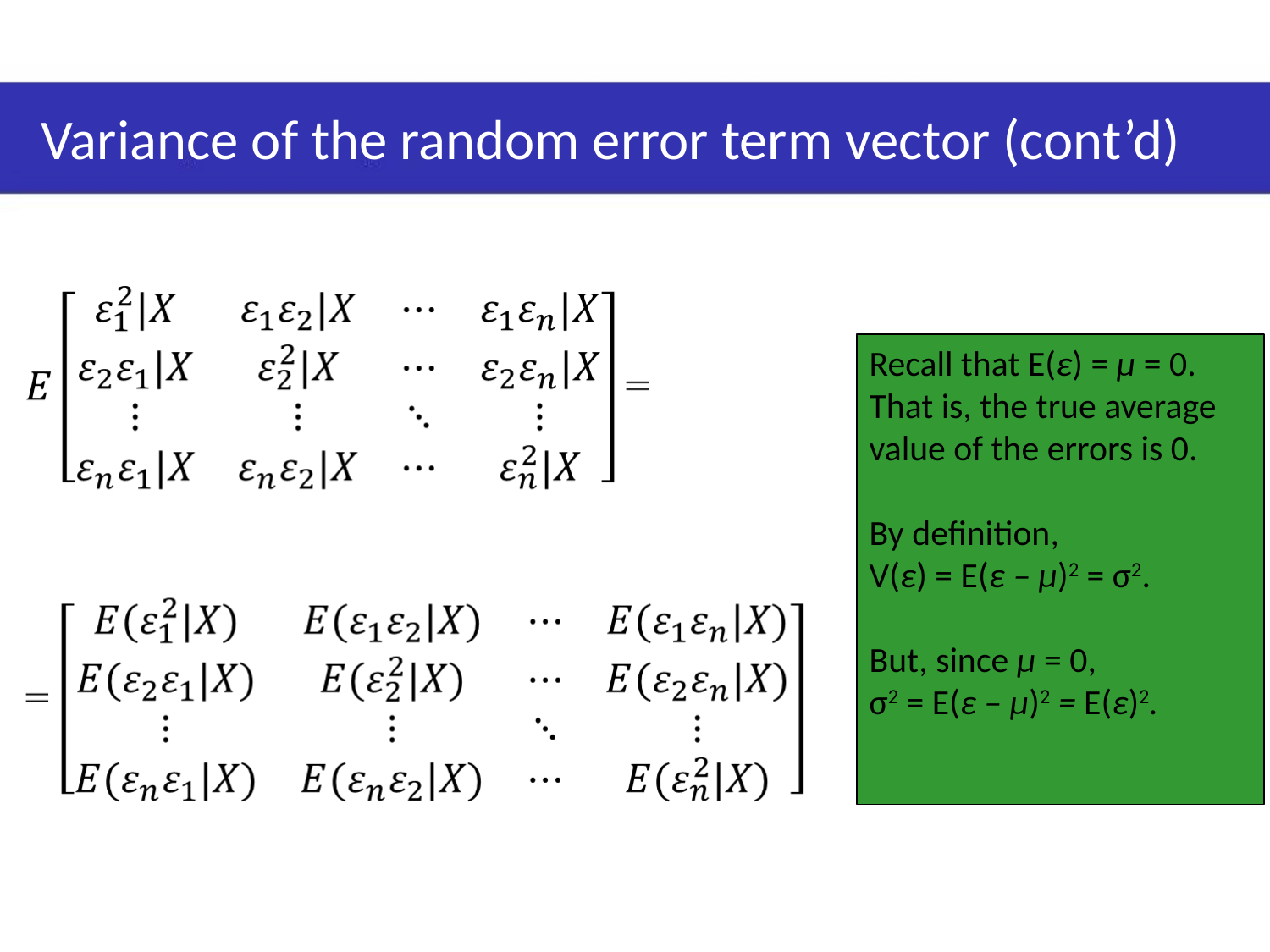

Variance of the random error term vector (cont’d)

Recall that E(ε) = μ = 0.
That is, the true average value of the errors is 0.

By definition,
V(ε) = E(ε – μ)2 = σ2.

But, since μ = 0,
σ2 = E(ε – μ)2 = E(ε)2.